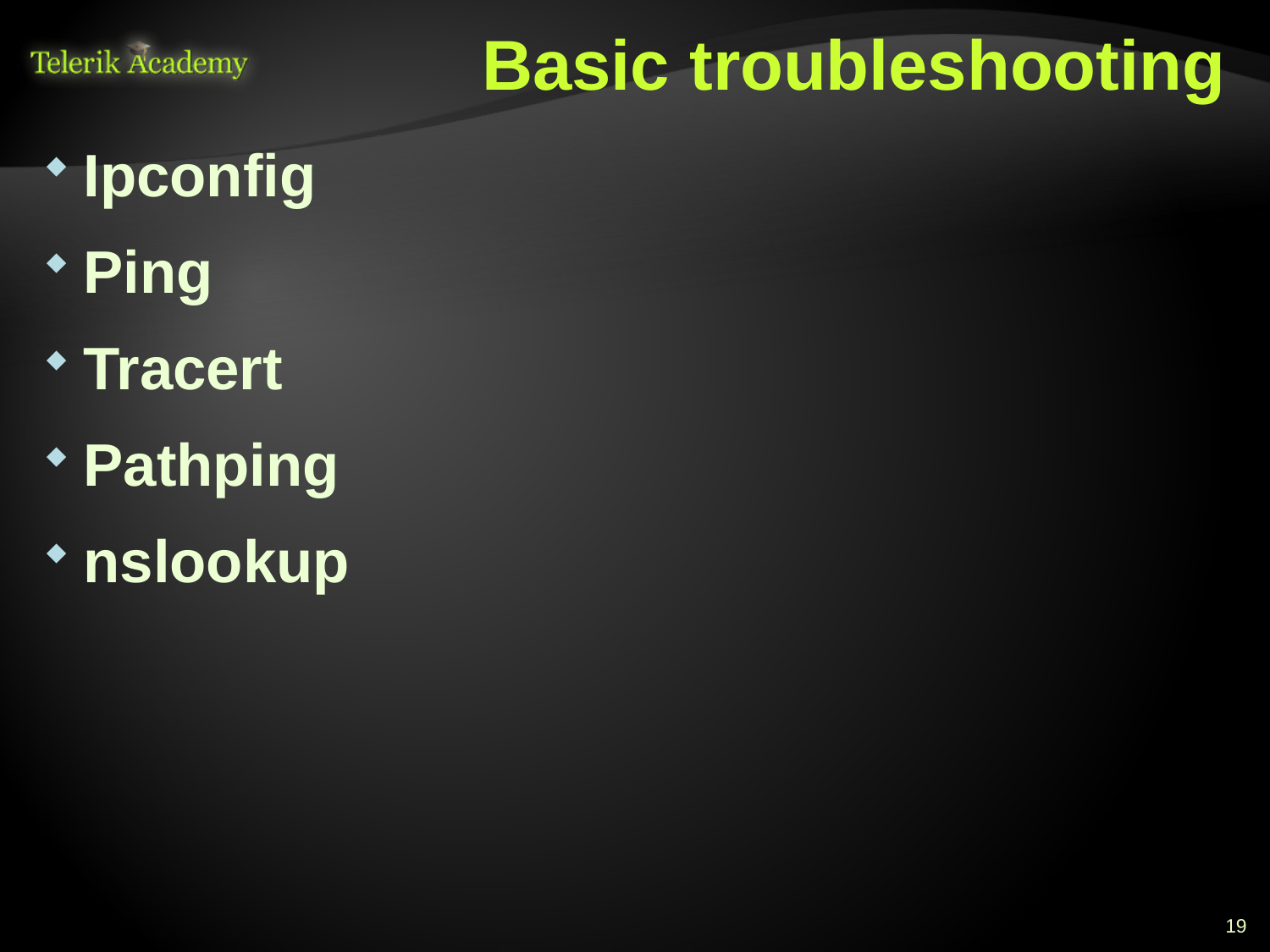

# Basic troubleshooting
Ipconfig
Ping
Tracert
Pathping
nslookup

19